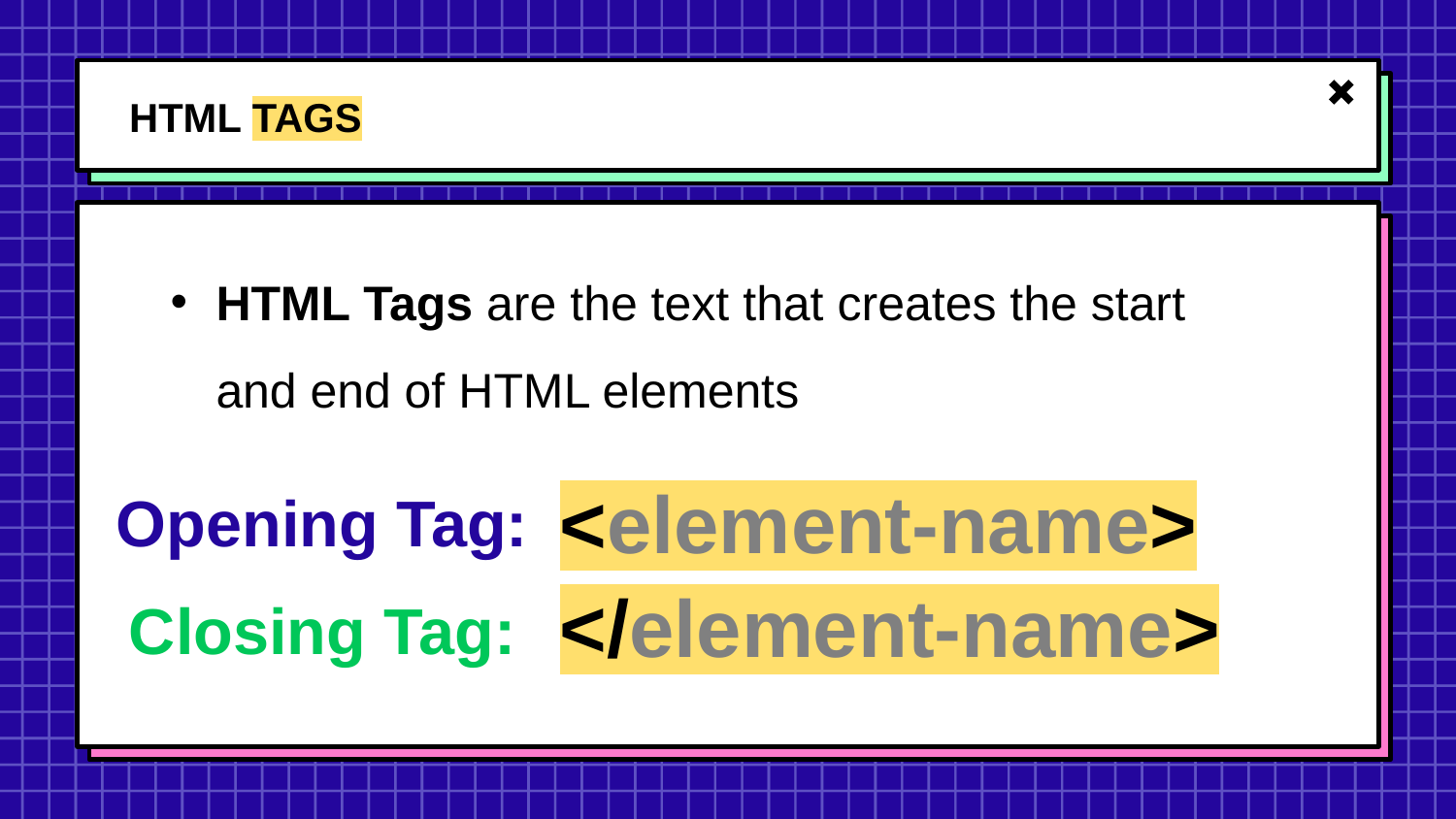

# HTML TAGS
HTML Tags are the text that creates the start and end of HTML elements
<element-name>
Opening Tag:
</element-name>
Closing Tag: